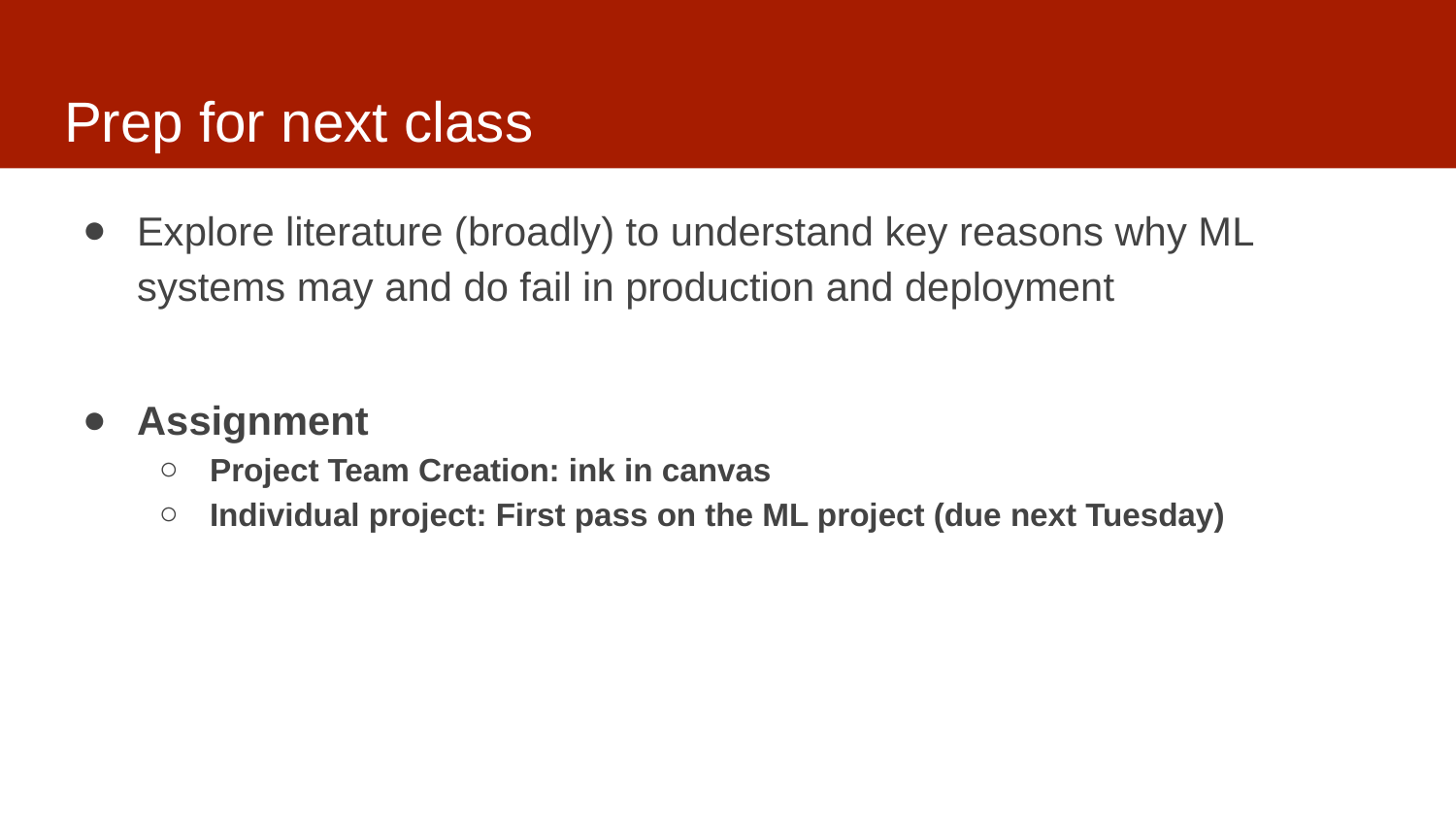

# Prep for next class
Explore literature (broadly) to understand key reasons why ML systems may and do fail in production and deployment

Assignment
Project Team Creation: ink in canvas
Individual project: First pass on the ML project (due next Tuesday)